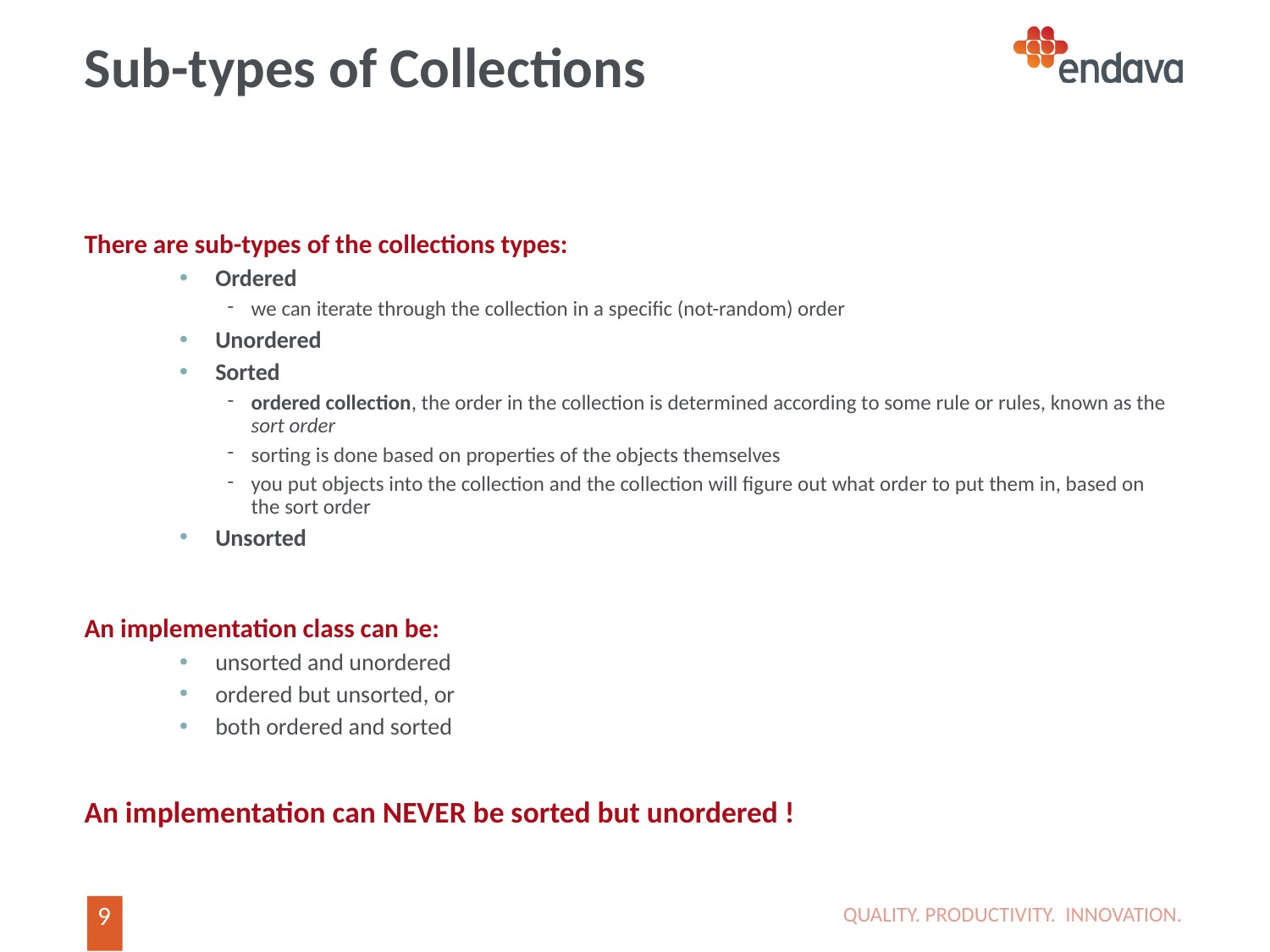

# Sub-types of Collections
There are sub-types of the collections types:
Ordered
we can iterate through the collection in a specific (not-random) order
Unordered
Sorted
ordered collection, the order in the collection is determined according to some rule or rules, known as the sort order
sorting is done based on properties of the objects themselves
you put objects into the collection and the collection will figure out what order to put them in, based on the sort order
Unsorted

An implementation class can be:
unsorted and unordered
ordered but unsorted, or
both ordered and sorted

An implementation can NEVER be sorted but unordered !
QUALITY. PRODUCTIVITY.  INNOVATION.